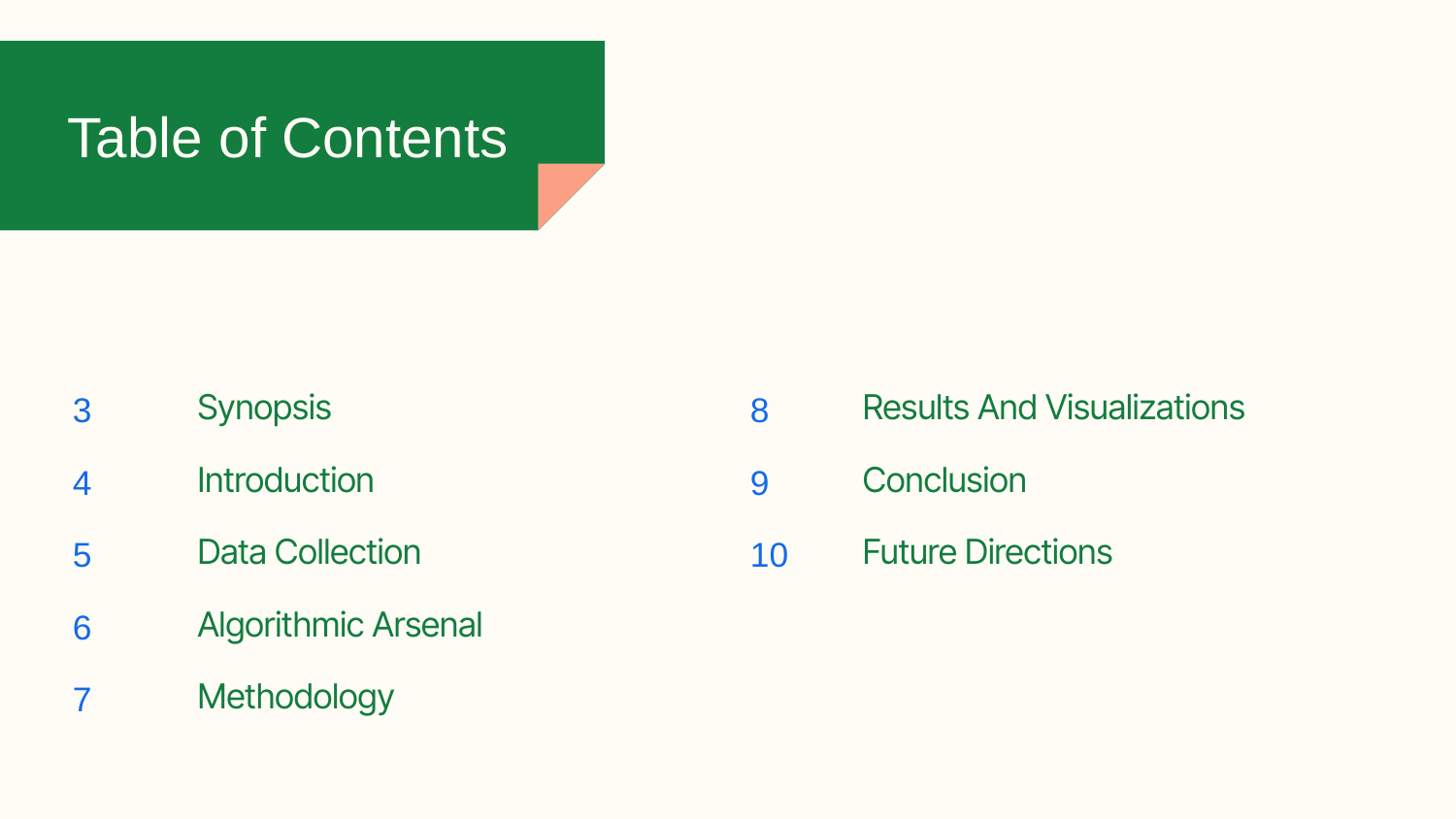

# Table of Contents
3
Synopsis
8
Results And Visualizations
4
9
Introduction
Conclusion
5
10
Data Collection
Future Directions
6
Algorithmic Arsenal
7
Methodology